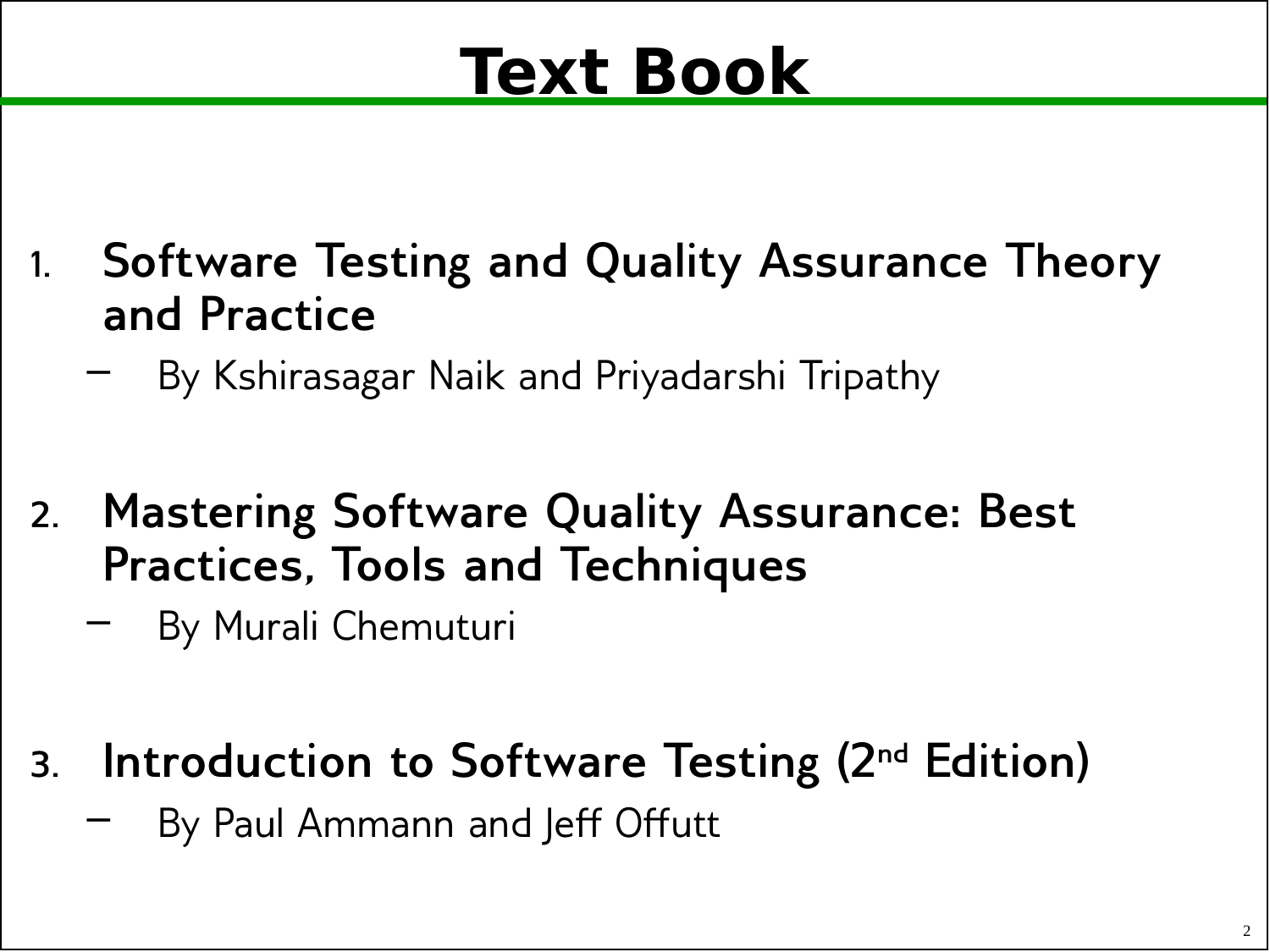

# Text Book

Software Testing and Quality Assurance Theory and Practice
By Kshirasagar Naik and Priyadarshi Tripathy

Mastering Software Quality Assurance: Best Practices, Tools and Techniques
By Murali Chemuturi

Introduction to Software Testing (2nd Edition)
By Paul Ammann and Jeff Offutt

2